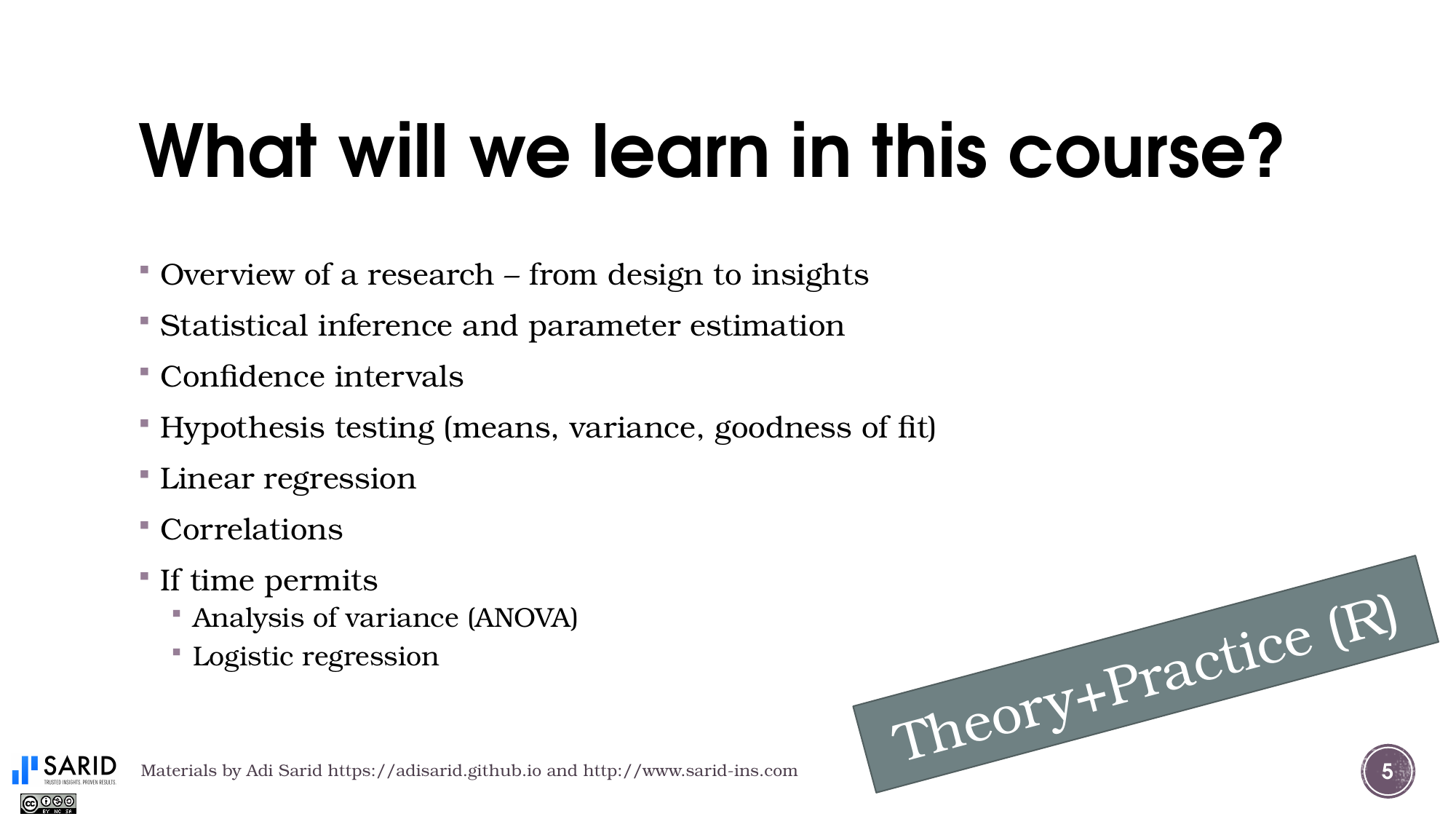

# What will we learn in this course?
Overview of a research – from design to insights
Statistical inference and parameter estimation
Confidence intervals
Hypothesis testing (means, variance, goodness of fit)
Linear regression
Correlations
If time permits
Analysis of variance (ANOVA)
Logistic regression
Theory+Practice (R)
Materials by Adi Sarid https://adisarid.github.io and http://www.sarid-ins.com
5